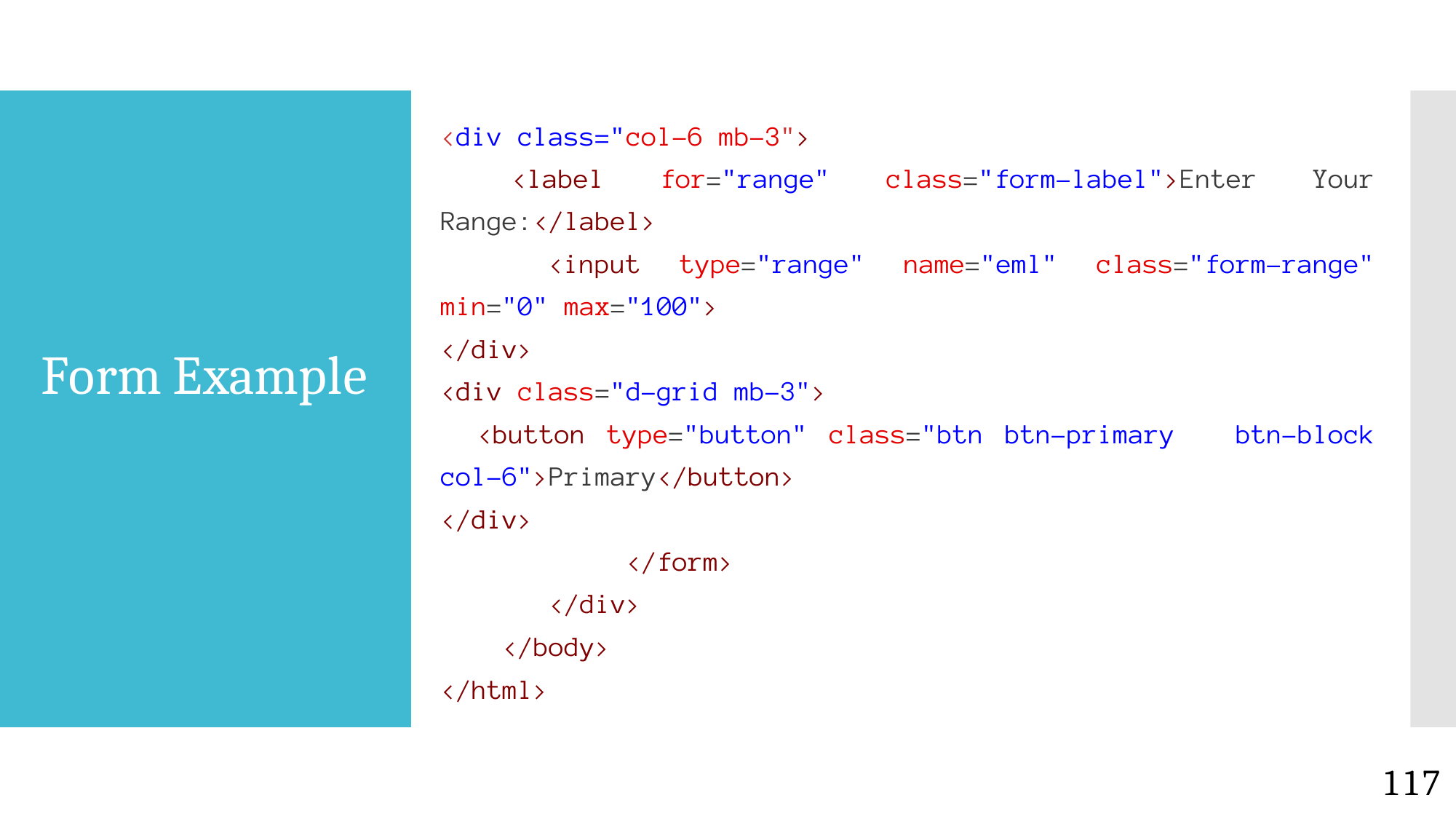

<div class="col-6 mb-3">
  <label for="range" class="form-label">Enter Your Range:</label>
    <input type="range" name="eml" class="form-range" min="0" max="100">
</div>
<div class="d-grid mb-3">
  <button type="button" class="btn btn-primary 	btn-block col-6">Primary</button>
</div>
            </form>
       </div>
    </body>
</html>

# Form Example
117